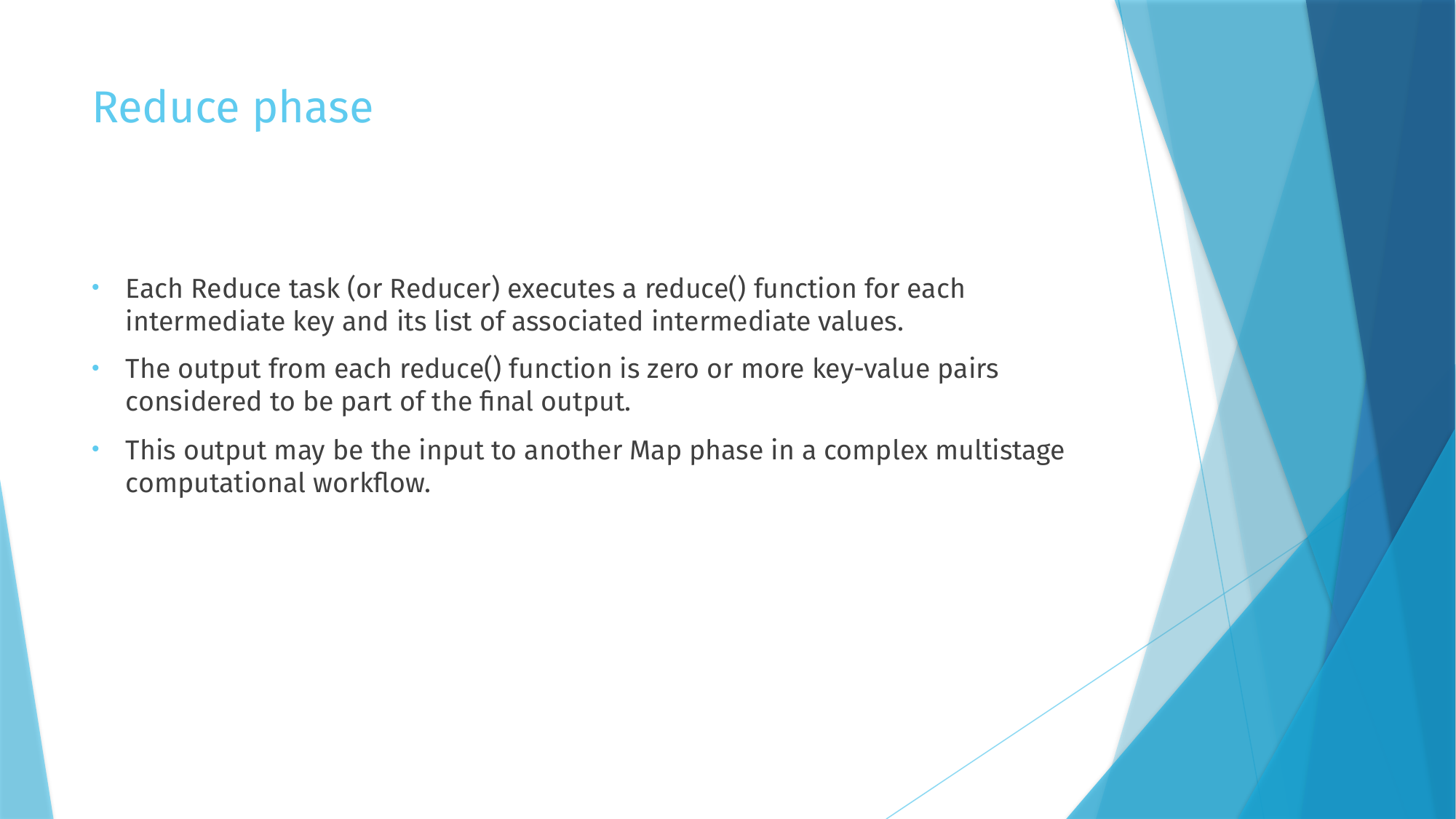

# Reduce phase
Each Reduce task (or Reducer) executes a reduce() function for each intermediate key and its list of associated intermediate values.
The output from each reduce() function is zero or more key-value pairs considered to be part of the final output.
This output may be the input to another Map phase in a complex multistage computational workflow.